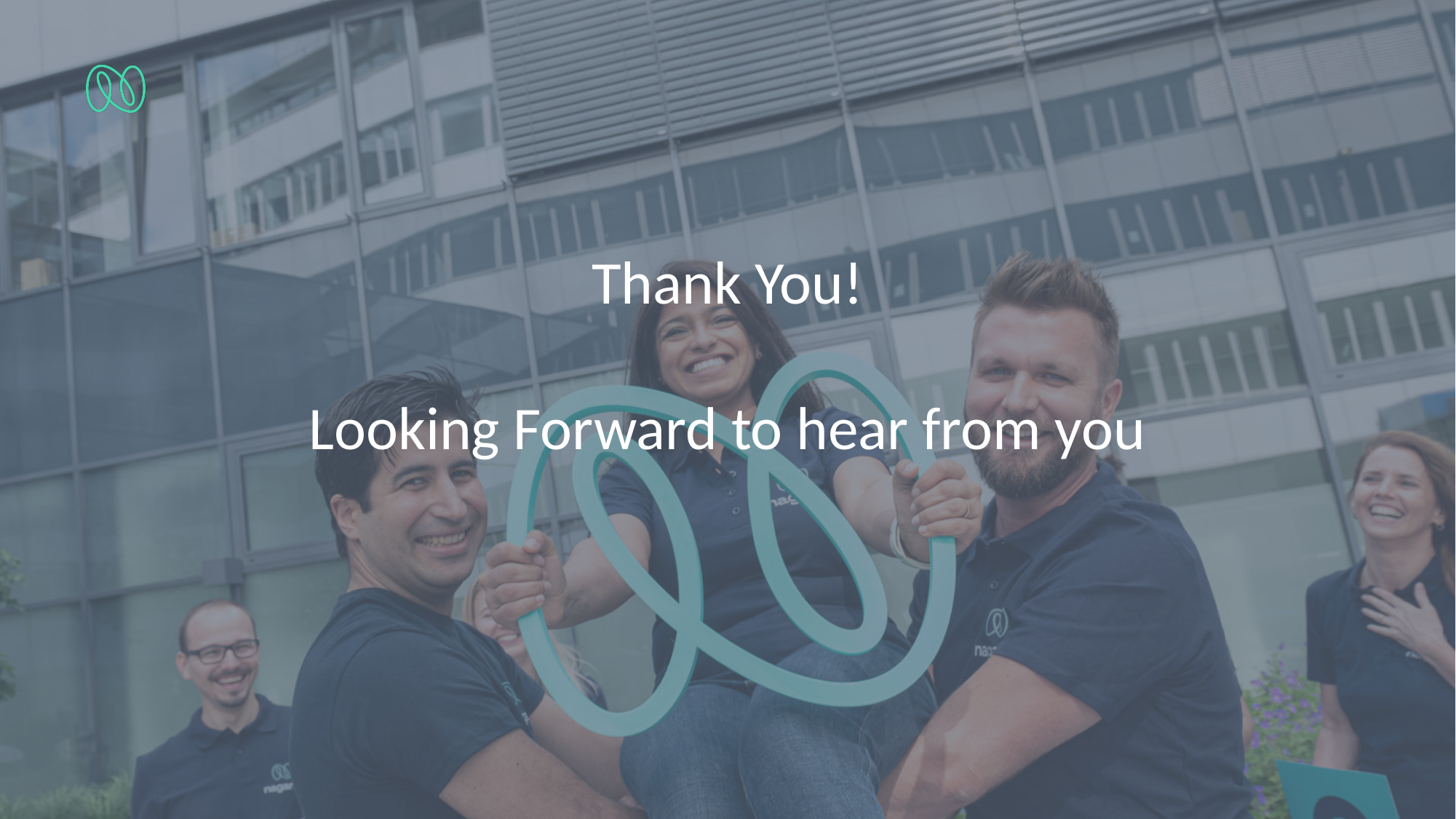

# Thank You! Looking Forward to hear from you